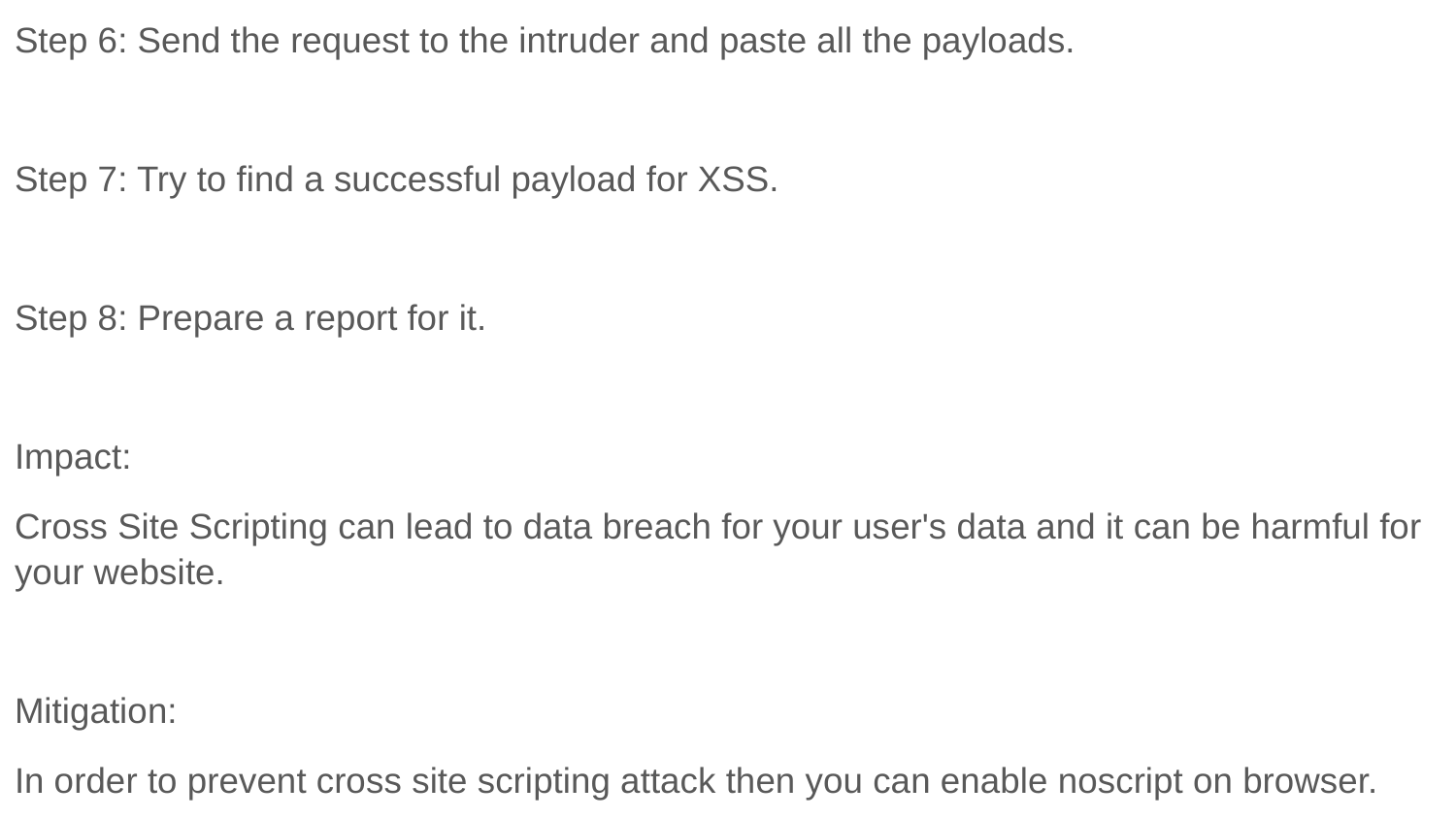

Step 6: Send the request to the intruder and paste all the payloads.

Step 7: Try to find a successful payload for XSS.

Step 8: Prepare a report for it.

Impact:
Cross Site Scripting can lead to data breach for your user's data and it can be harmful for your website.

Mitigation:
In order to prevent cross site scripting attack then you can enable noscript on browser.